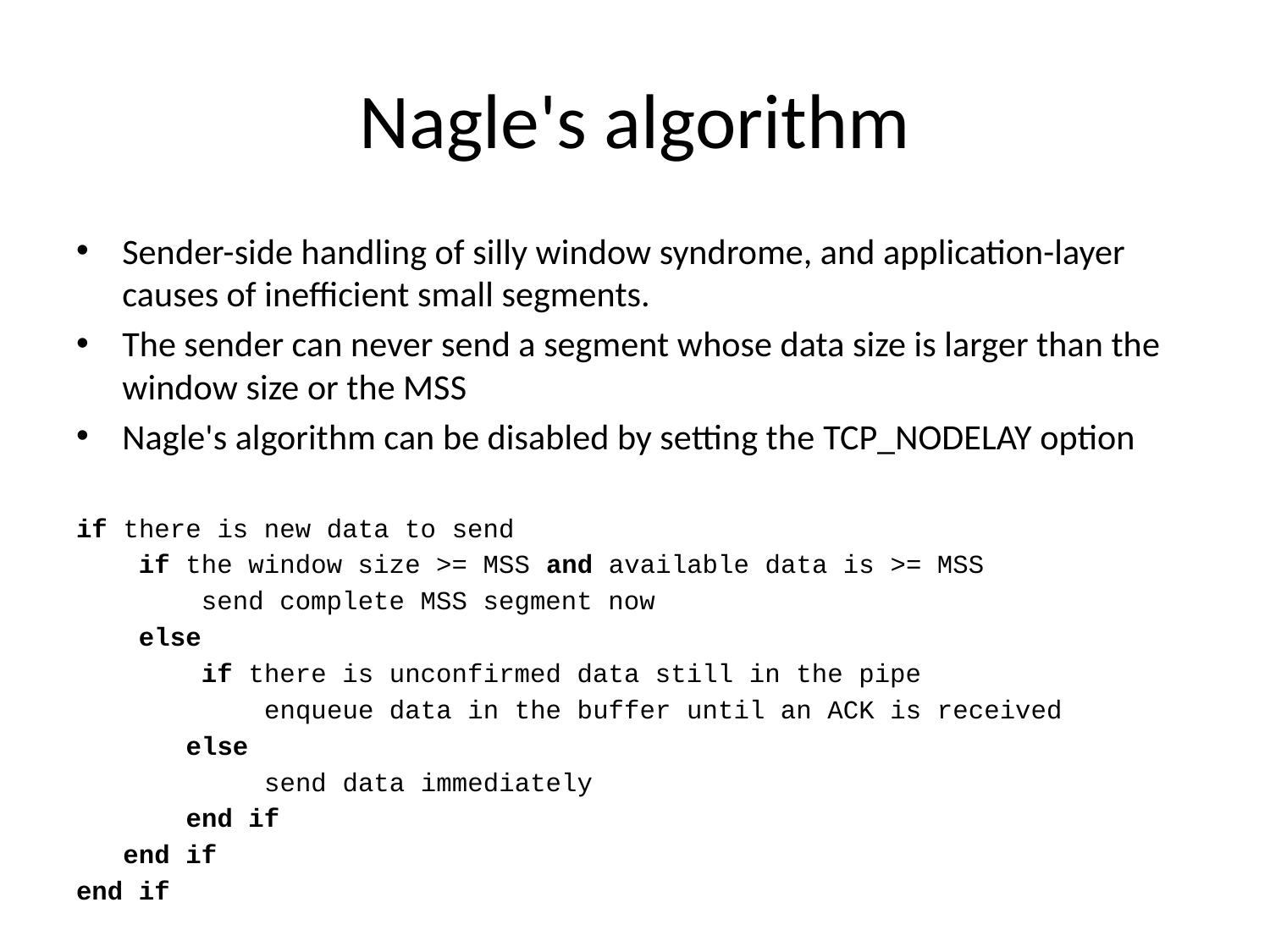

# Nagle's algorithm
Sender-side handling of silly window syndrome, and application-layer causes of inefficient small segments.
The sender can never send a segment whose data size is larger than the window size or the MSS
Nagle's algorithm can be disabled by setting the TCP_NODELAY option

if there is new data to send
    if the window size >= MSS and available data is >= MSS
        send complete MSS segment now
    else
        if there is unconfirmed data still in the pipe
            enqueue data in the buffer until an ACK is received
       else
            send data immediately
       end if
   end if
end if